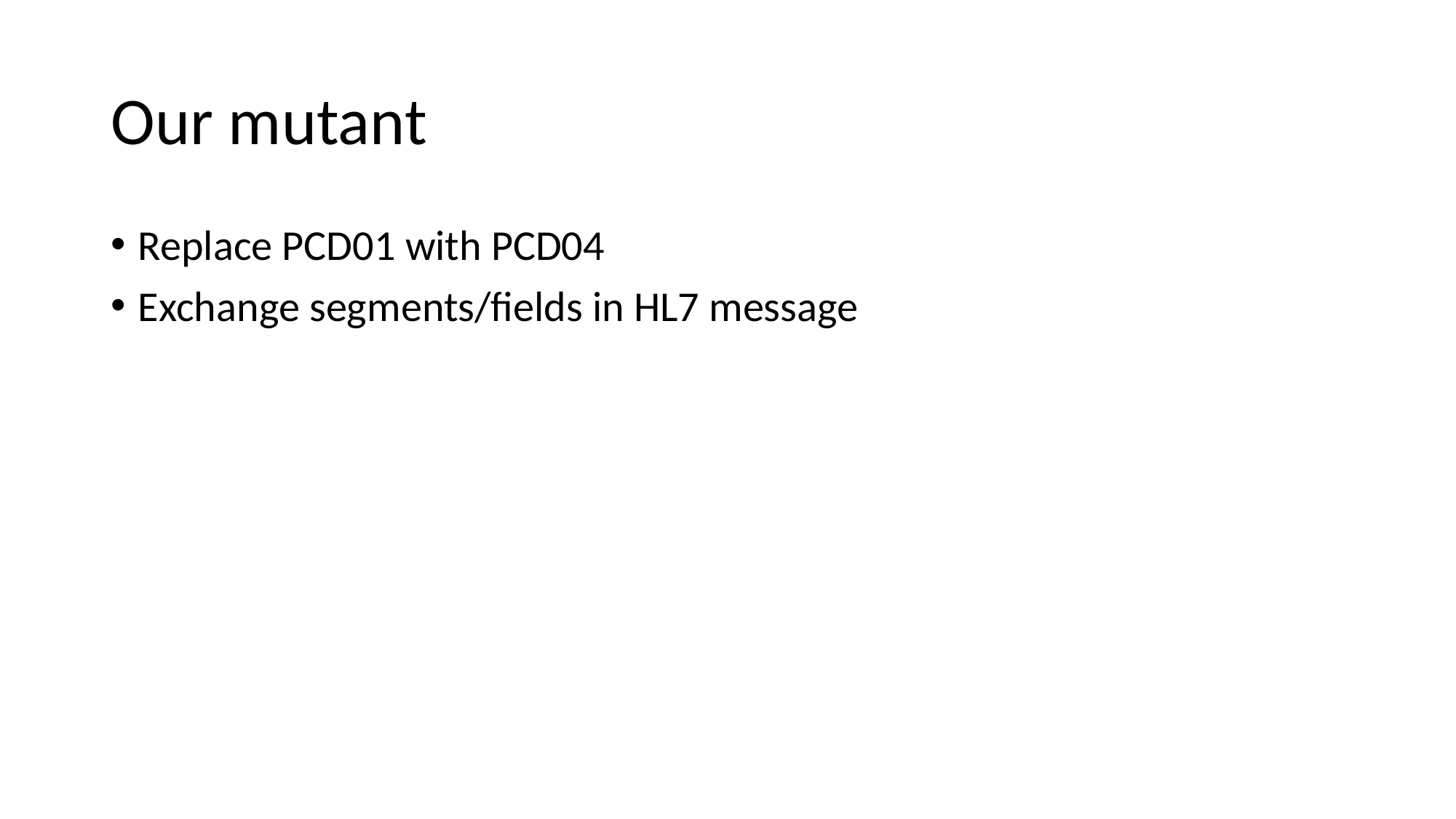

# Our mutant
Replace PCD01 with PCD04
Exchange segments/fields in HL7 message